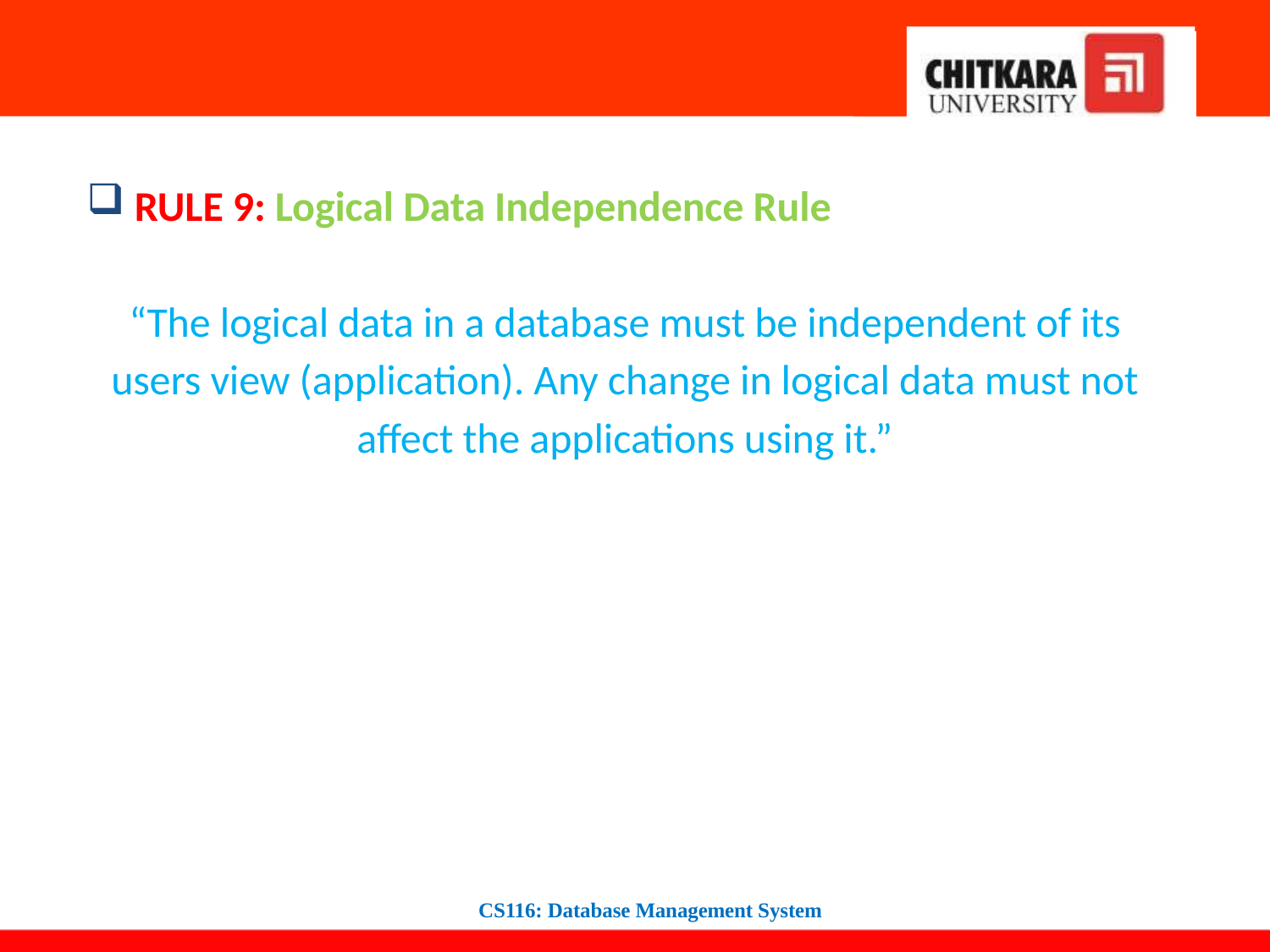

#
RULE 9: Logical Data Independence Rule

“The logical data in a database must be independent of its users view (application). Any change in logical data must not affect the applications using it.”
CS116: Database Management System